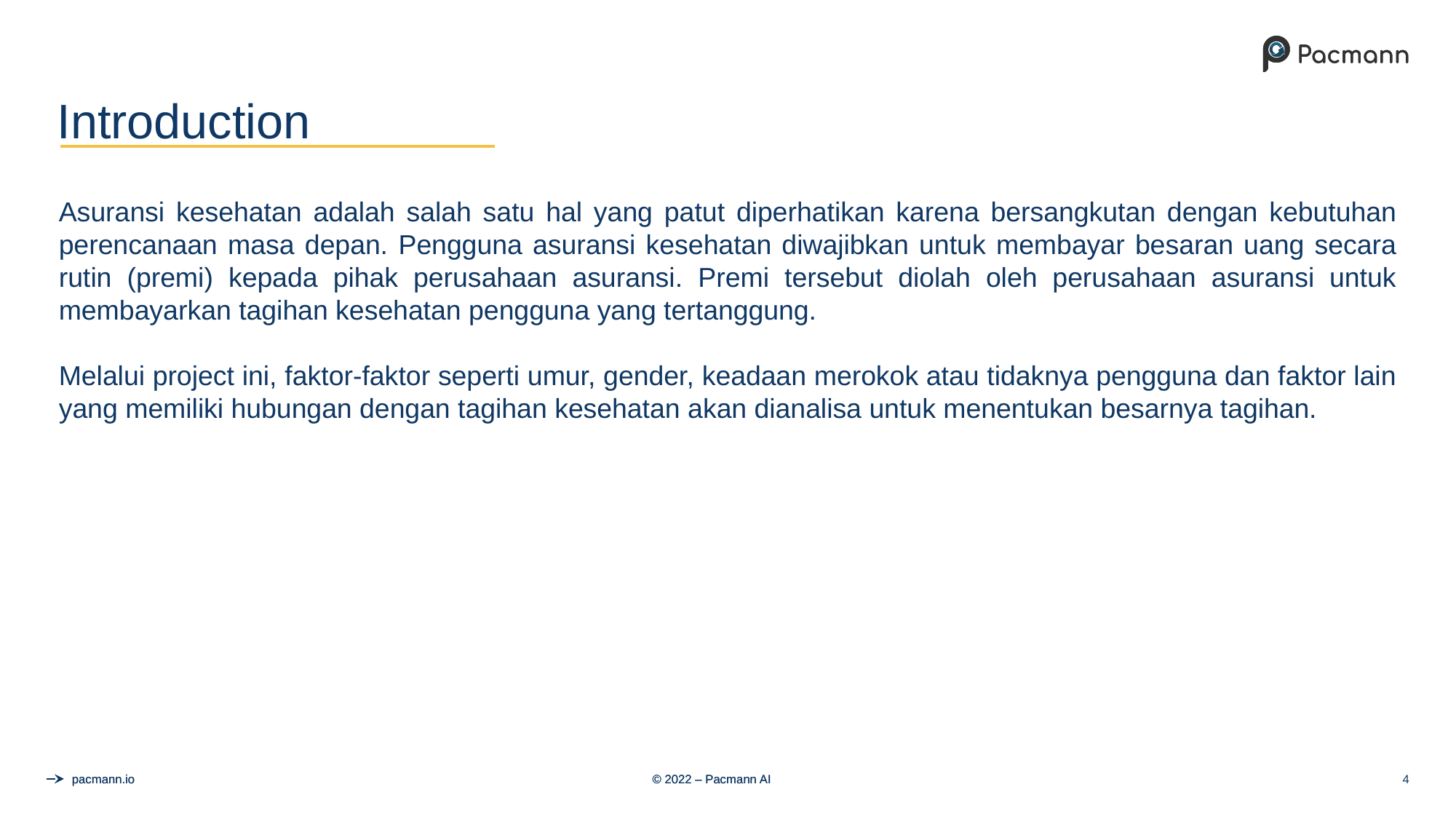

# Introduction
Asuransi kesehatan adalah salah satu hal yang patut diperhatikan karena bersangkutan dengan kebutuhan perencanaan masa depan. Pengguna asuransi kesehatan diwajibkan untuk membayar besaran uang secara rutin (premi) kepada pihak perusahaan asuransi. Premi tersebut diolah oleh perusahaan asuransi untuk membayarkan tagihan kesehatan pengguna yang tertanggung.

Melalui project ini, faktor-faktor seperti umur, gender, keadaan merokok atau tidaknya pengguna dan faktor lain yang memiliki hubungan dengan tagihan kesehatan akan dianalisa untuk menentukan besarnya tagihan.